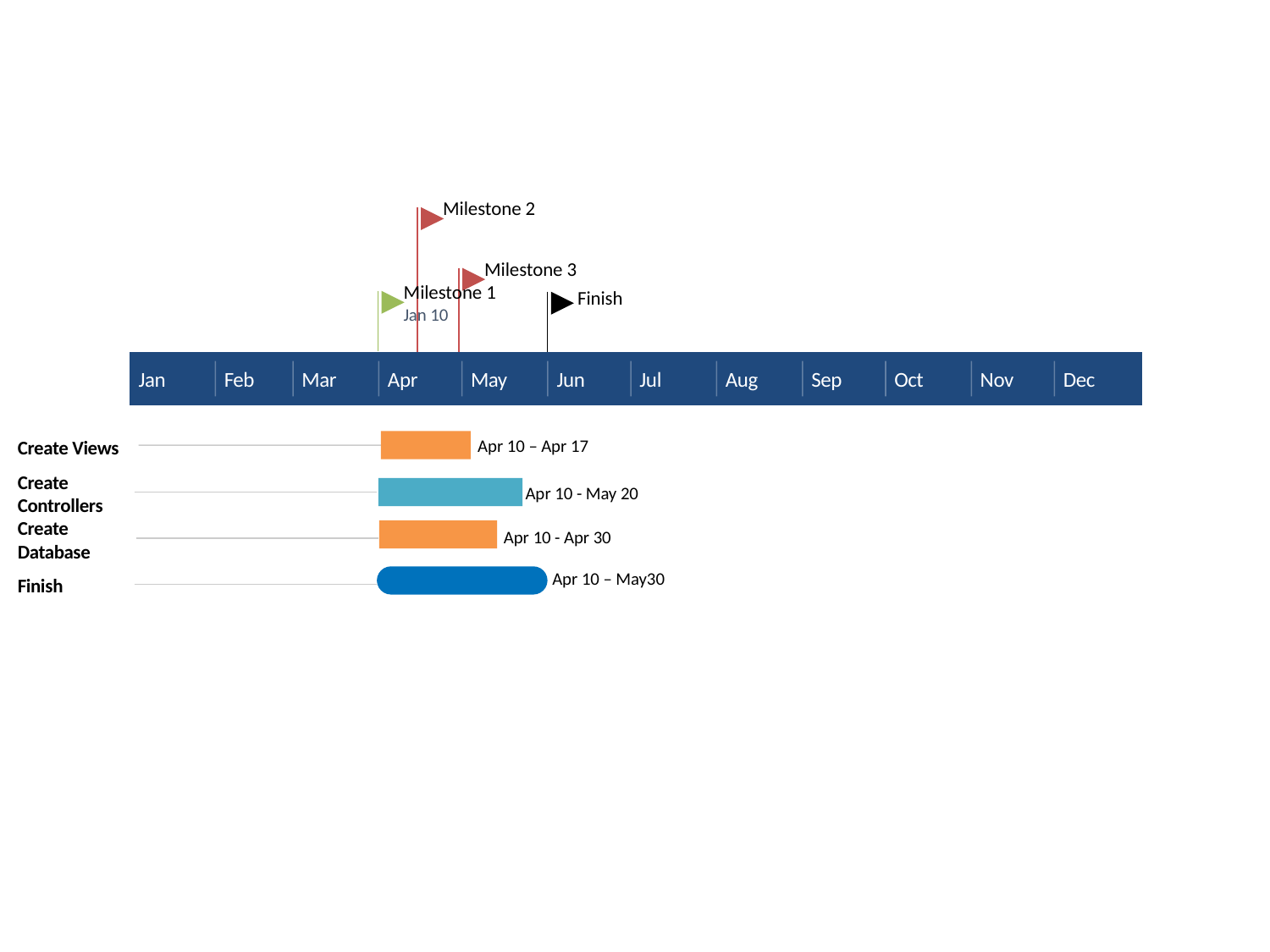

Milestone 2

Milestone 3

Milestone 1
Finish

Jan 10

2021
2021
Jan
Feb
Mar
Apr
May
Jun
Jul
Aug
Sep
Oct
Nov
Dec

Today

40 days

Apr 10 – Apr 17
Create Views
100%
Create Controllers

29 days

Apr 10 - May 20
50%
Create Database

35 days

Apr 10 - Apr 30
38%

Apr 10 – May30

150 days

Finish
40%

18 days

25 days